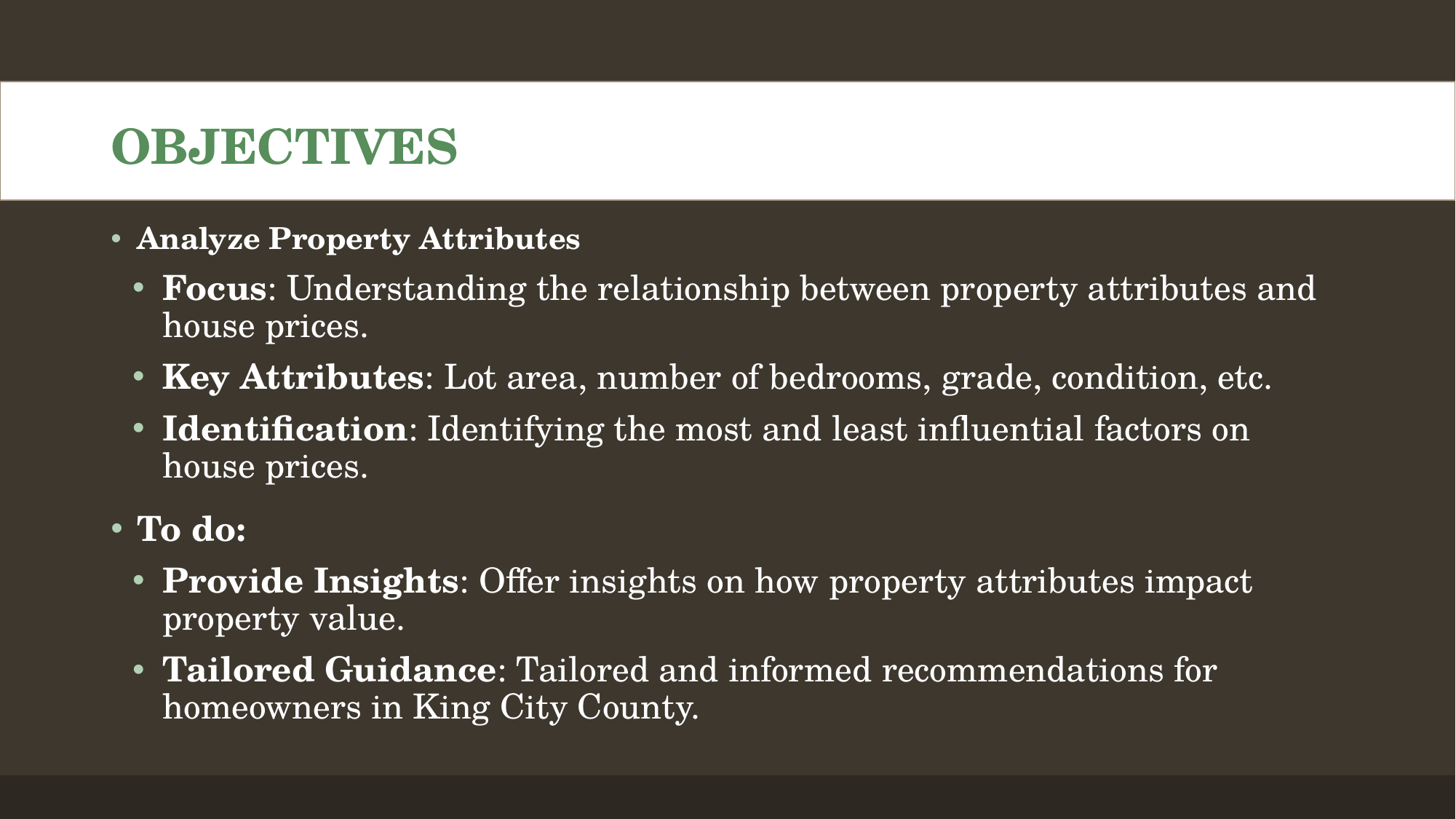

# OBJECTIVES

Analyze Property Attributes
Focus: Understanding the relationship between property attributes and house prices.
Key Attributes: Lot area, number of bedrooms, grade, condition, etc.
Identification: Identifying the most and least influential factors on house prices.
To do:
Provide Insights: Offer insights on how property attributes impact property value.
Tailored Guidance: Tailored and informed recommendations for homeowners in King City County.